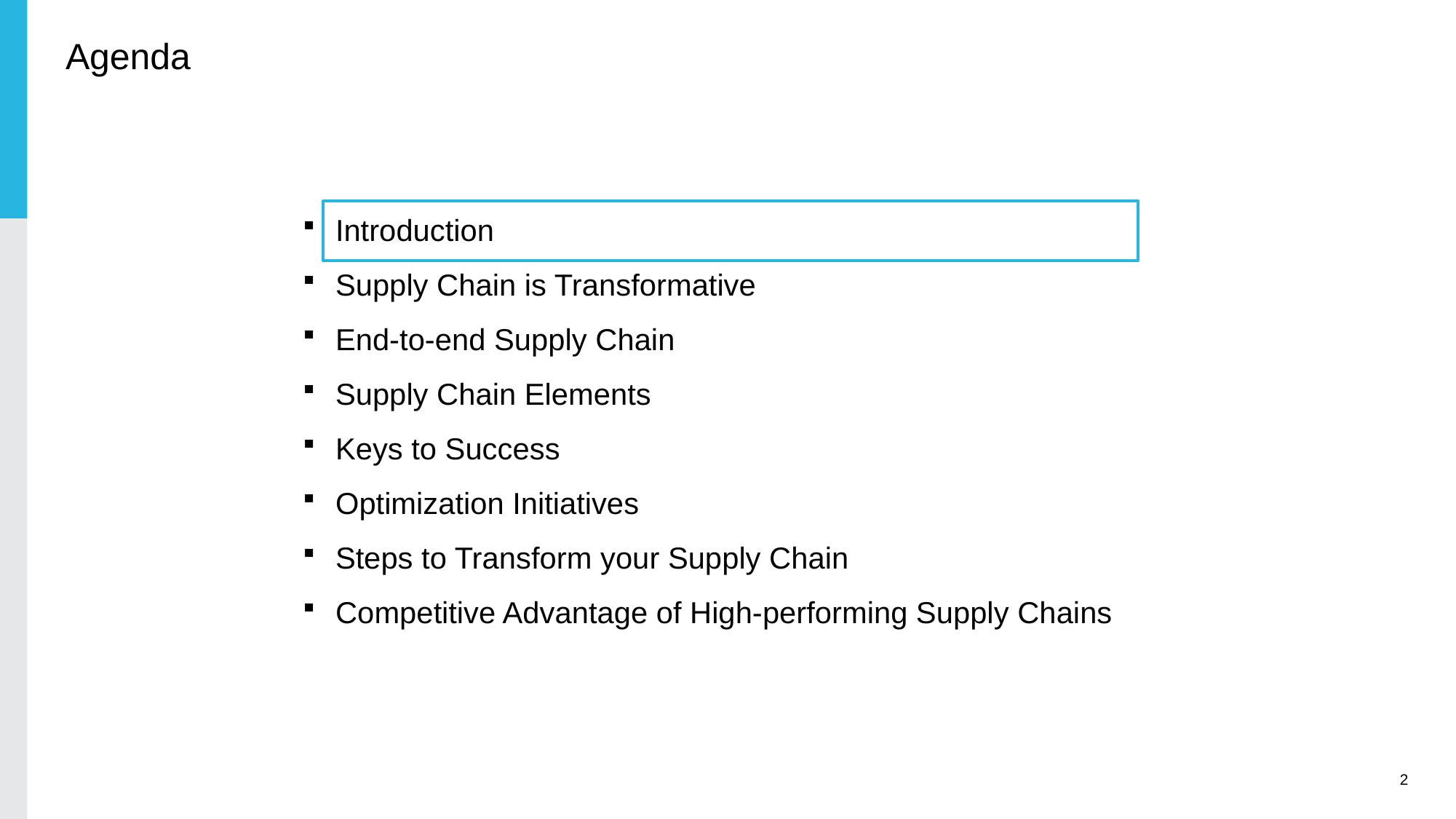

# Agenda
Introduction
Supply Chain is Transformative
End-to-end Supply Chain
Supply Chain Elements
Keys to Success
Optimization Initiatives
Steps to Transform your Supply Chain
Competitive Advantage of High-performing Supply Chains

2